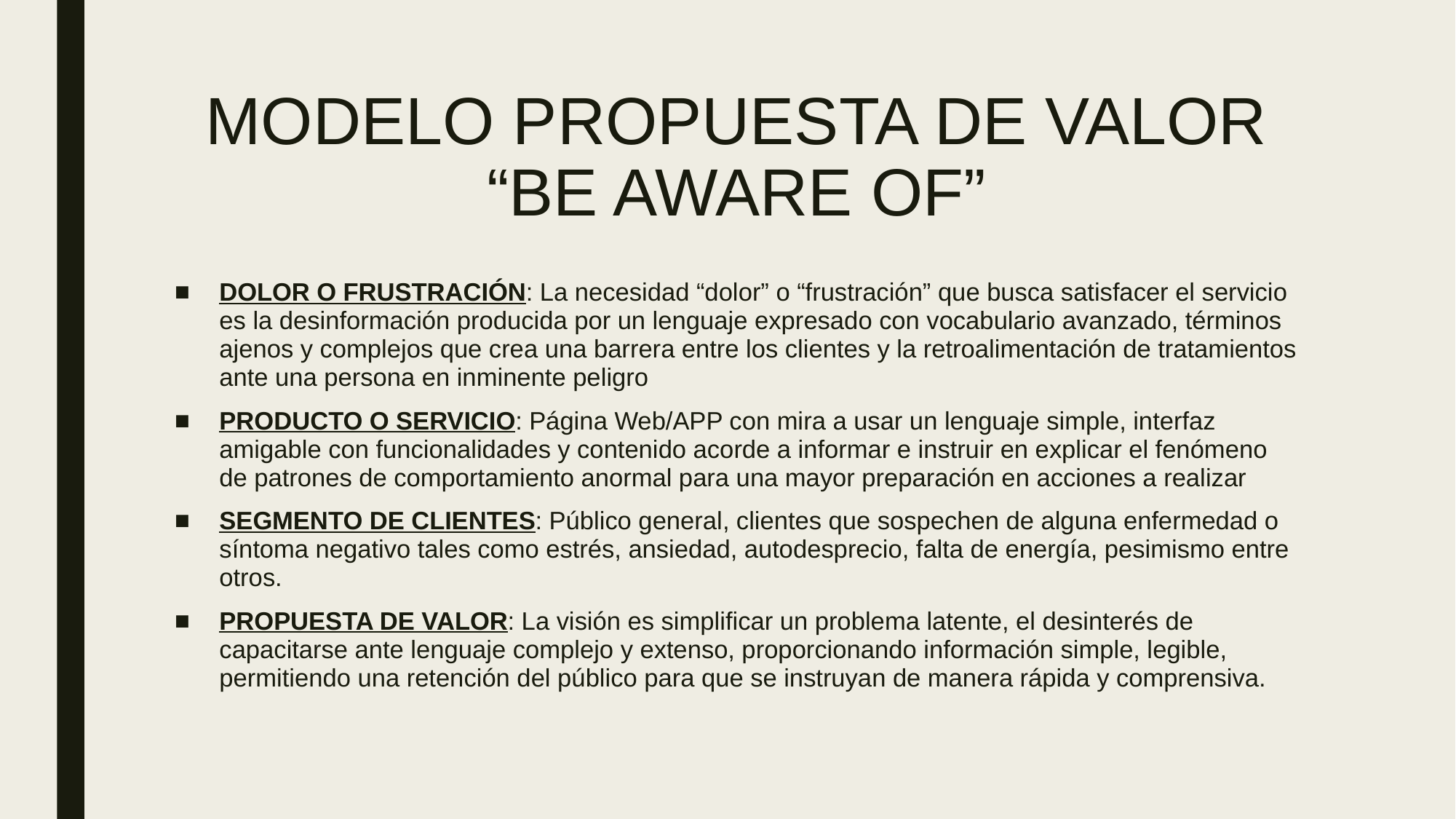

# MODELO PROPUESTA DE VALOR “BE AWARE OF”
DOLOR O FRUSTRACIÓN: La necesidad “dolor” o “frustración” que busca satisfacer el servicio es la desinformación producida por un lenguaje expresado con vocabulario avanzado, términos ajenos y complejos que crea una barrera entre los clientes y la retroalimentación de tratamientos ante una persona en inminente peligro
PRODUCTO O SERVICIO: Página Web/APP con mira a usar un lenguaje simple, interfaz amigable con funcionalidades y contenido acorde a informar e instruir en explicar el fenómeno de patrones de comportamiento anormal para una mayor preparación en acciones a realizar
SEGMENTO DE CLIENTES: Público general, clientes que sospechen de alguna enfermedad o síntoma negativo tales como estrés, ansiedad, autodesprecio, falta de energía, pesimismo entre otros.
PROPUESTA DE VALOR: La visión es simplificar un problema latente, el desinterés de capacitarse ante lenguaje complejo y extenso, proporcionando información simple, legible, permitiendo una retención del público para que se instruyan de manera rápida y comprensiva.